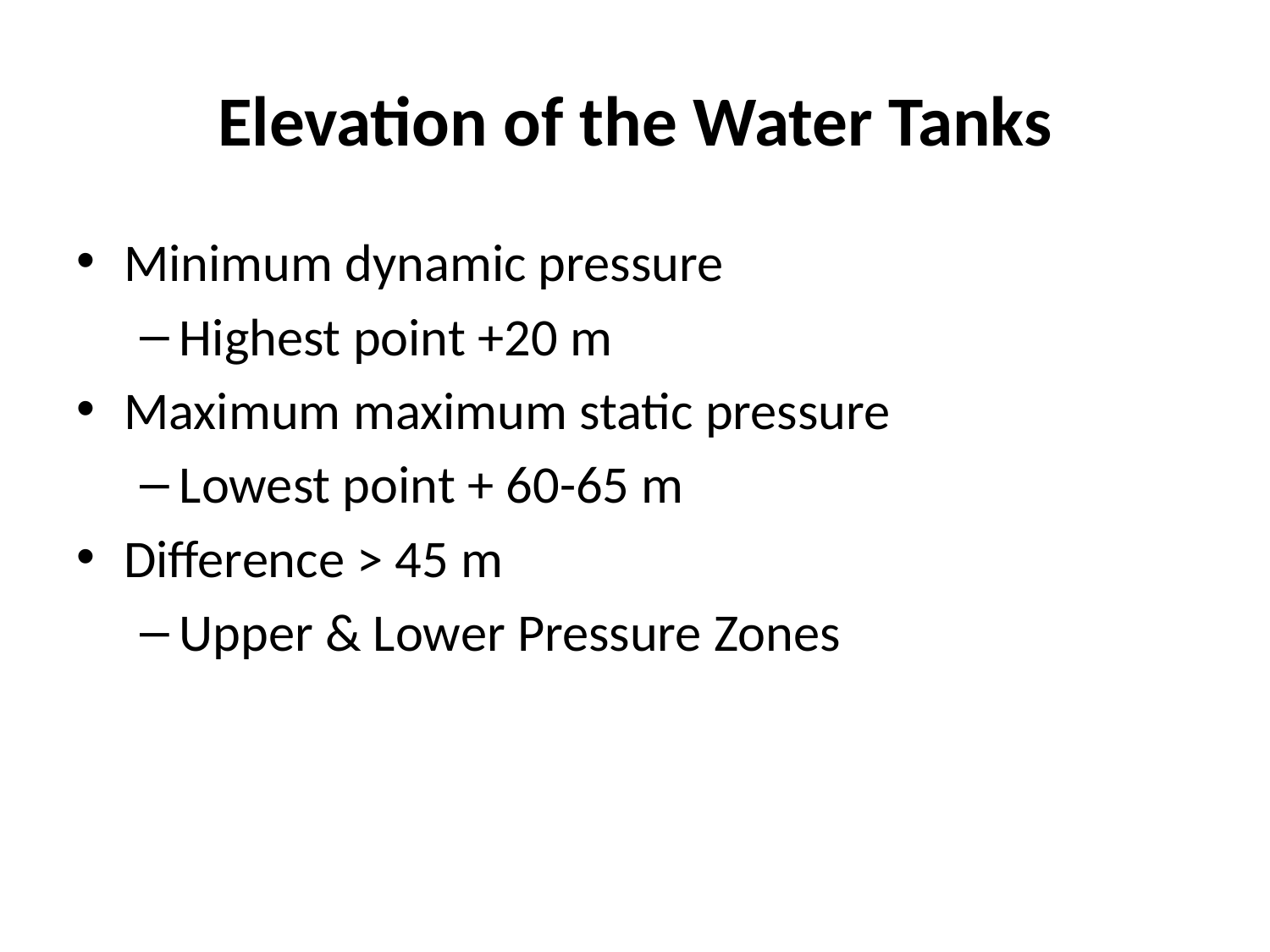

# Elevation of the Water Tanks
Minimum dynamic pressure
Highest point +20 m
Maximum maximum static pressure
Lowest point + 60-65 m
Difference > 45 m
Upper & Lower Pressure Zones